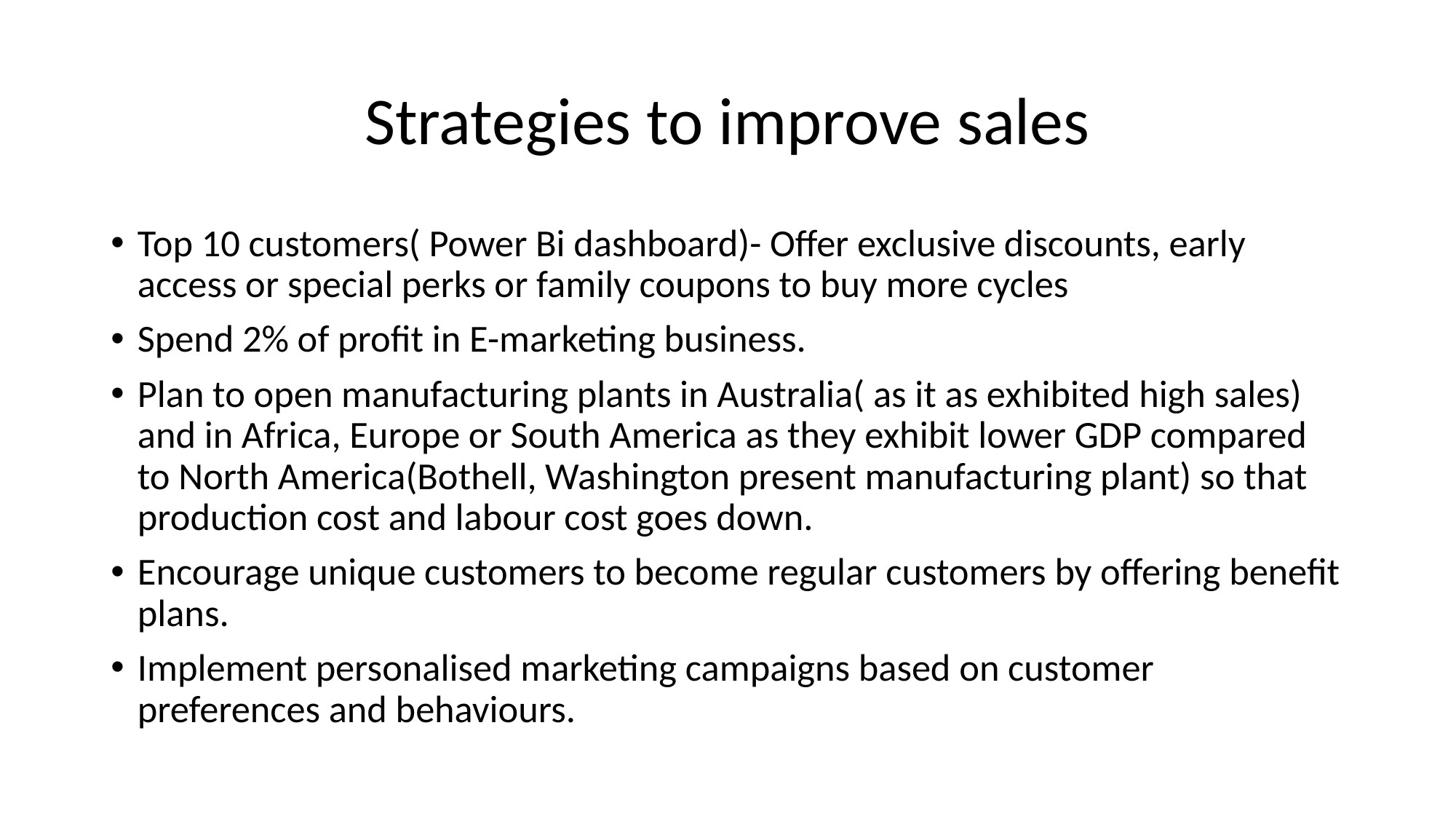

# Strategies to improve sales
Top 10 customers( Power Bi dashboard)- Offer exclusive discounts, early access or special perks or family coupons to buy more cycles
Spend 2% of profit in E-marketing business.
Plan to open manufacturing plants in Australia( as it as exhibited high sales) and in Africa, Europe or South America as they exhibit lower GDP compared to North America(Bothell, Washington present manufacturing plant) so that production cost and labour cost goes down.
Encourage unique customers to become regular customers by offering benefit plans.
Implement personalised marketing campaigns based on customer preferences and behaviours.